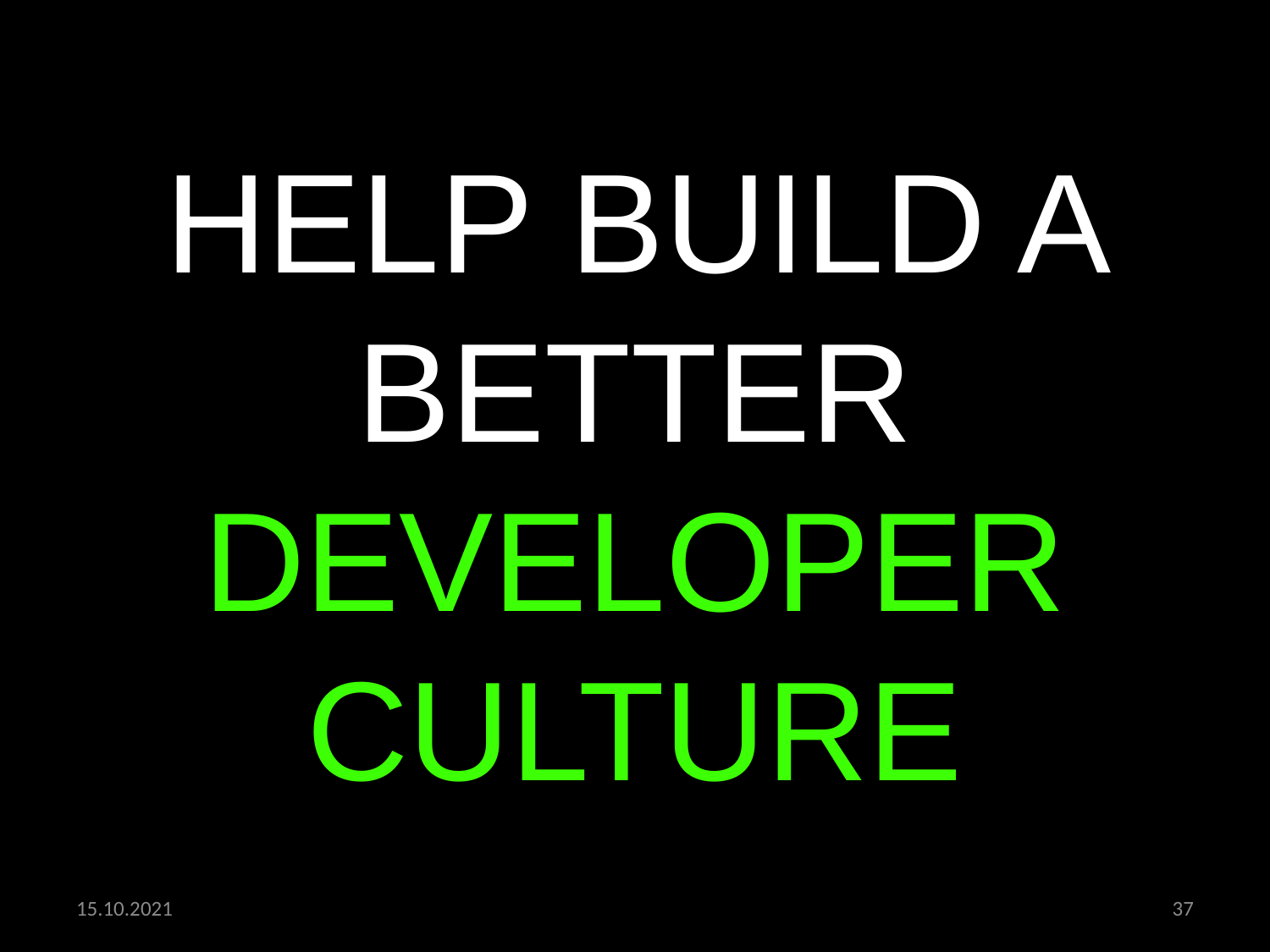

HELP BUILD A BETTER DEVELOPER CULTURE
15.10.2021
37